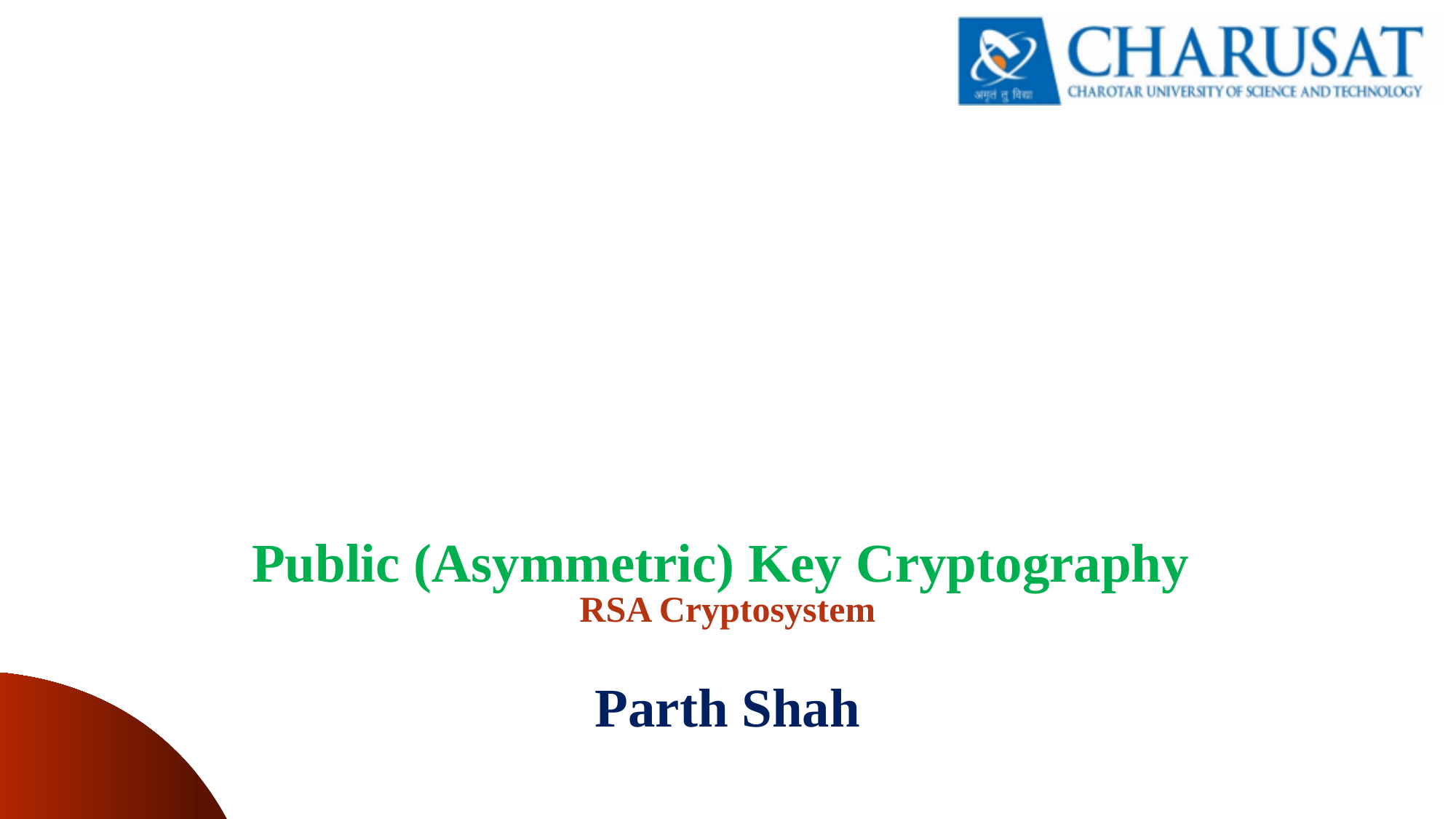

Public (Asymmetric) Key Cryptography
RSA Cryptosystem
Parth Shah